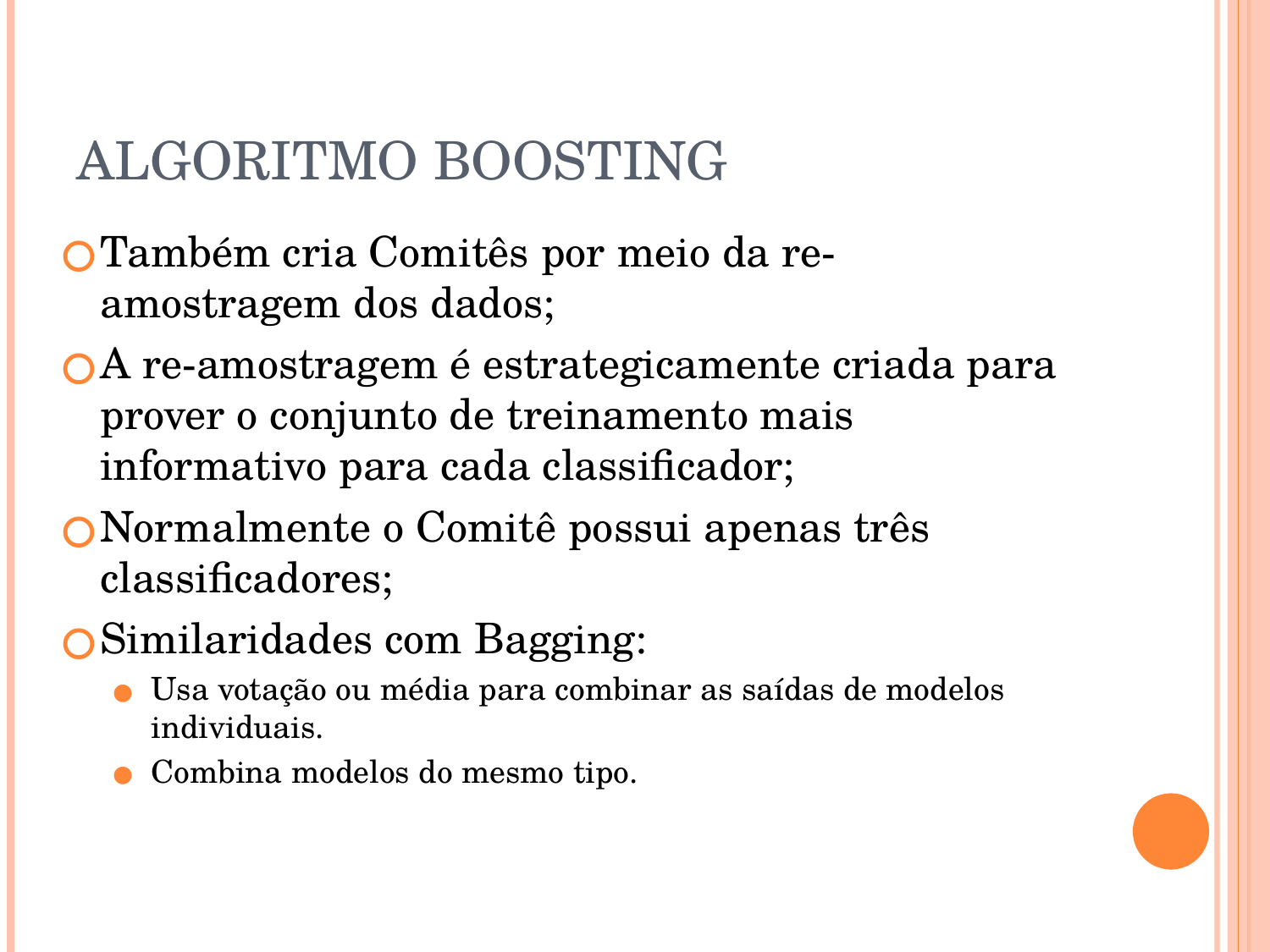

# Algoritmo Boosting
Também cria Comitês por meio da re-amostragem dos dados;
A re-amostragem é estrategicamente criada para prover o conjunto de treinamento mais informativo para cada classificador;
Normalmente o Comitê possui apenas três classificadores;
Similaridades com Bagging:
Usa votação ou média para combinar as saídas de modelos individuais.
Combina modelos do mesmo tipo.